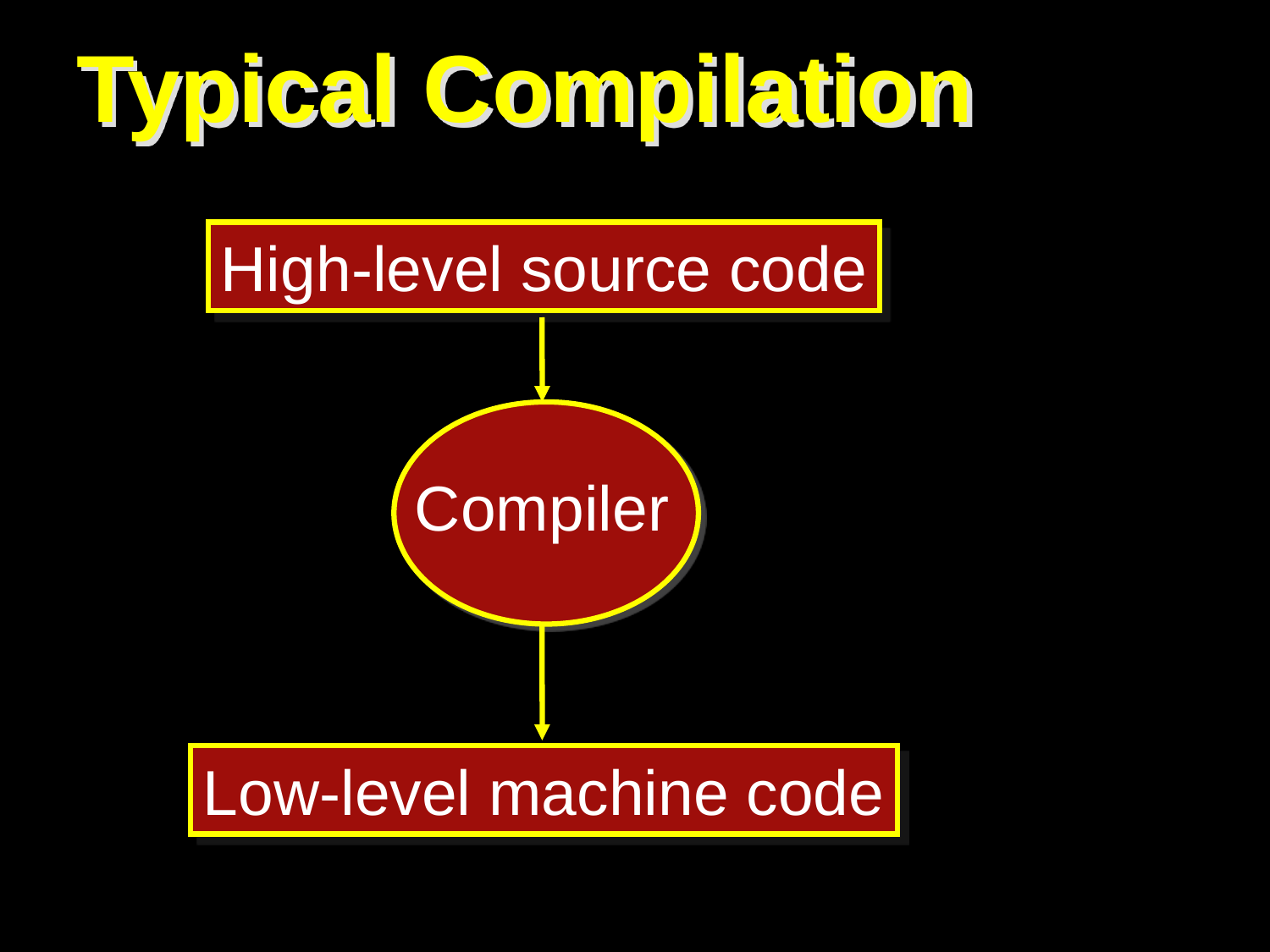

# Typical Compilation
High-level source code

Compiler

Low-level machine code
13